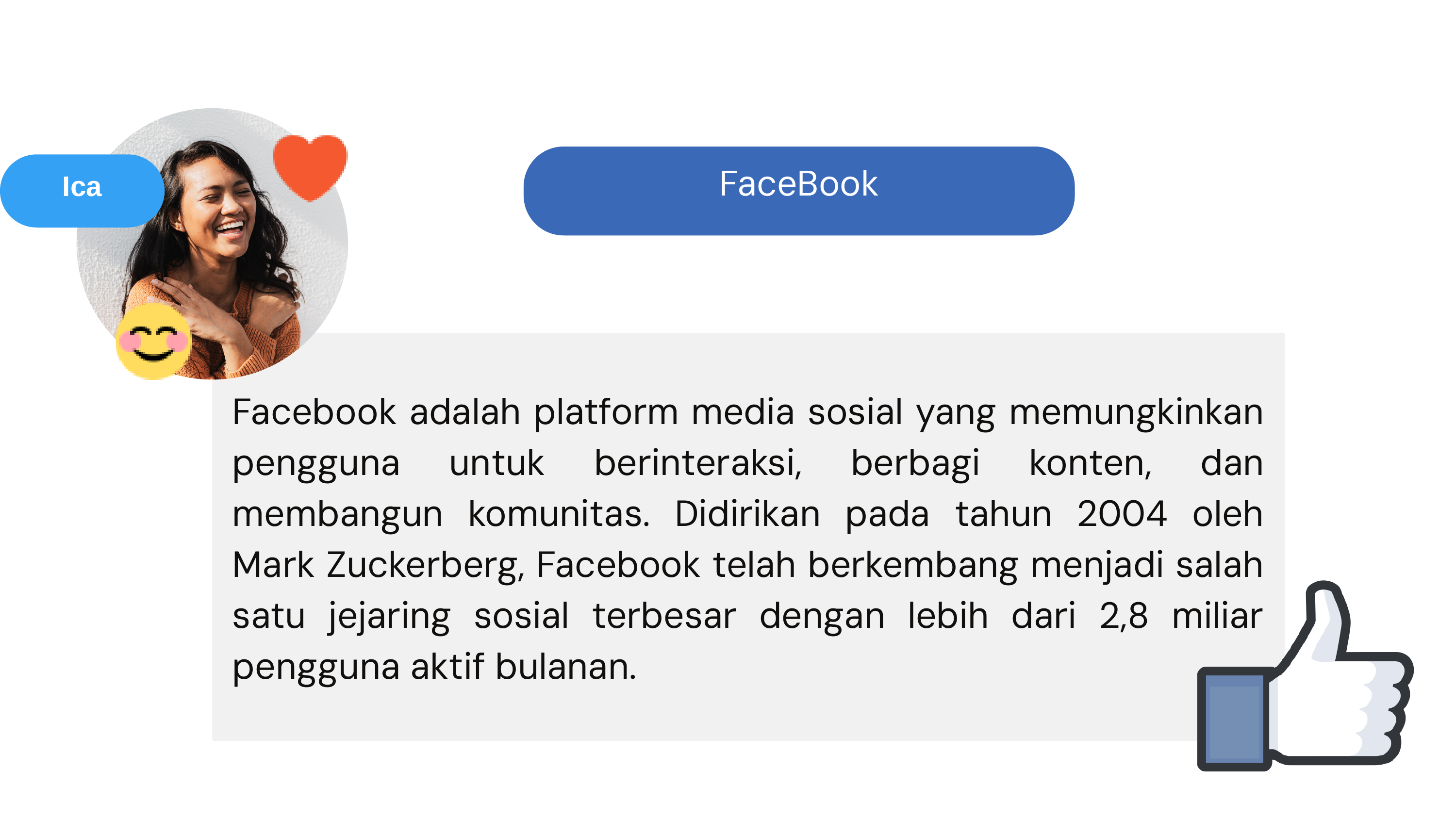

FaceBook

Ica

Facebook adalah platform media sosial yang memungkinkan pengguna untuk berinteraksi, berbagi konten, dan membangun komunitas. Didirikan pada tahun 2004 oleh Mark Zuckerberg, Facebook telah berkembang menjadi salah satu jejaring sosial terbesar dengan lebih dari 2,8 miliar pengguna aktif bulanan.